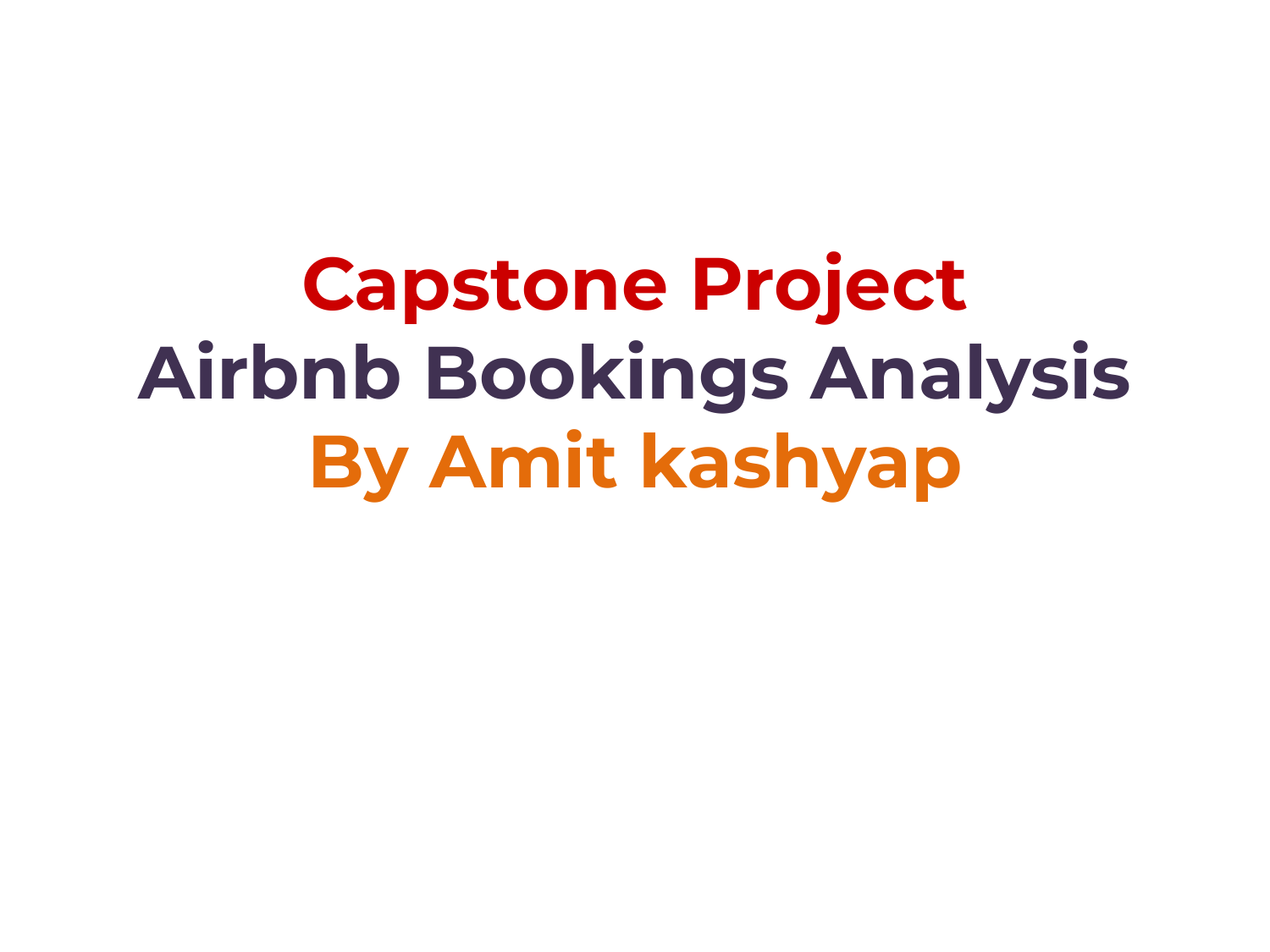

# Capstone Project Airbnb Bookings Analysis By Amit kashyap
Anirn Patra